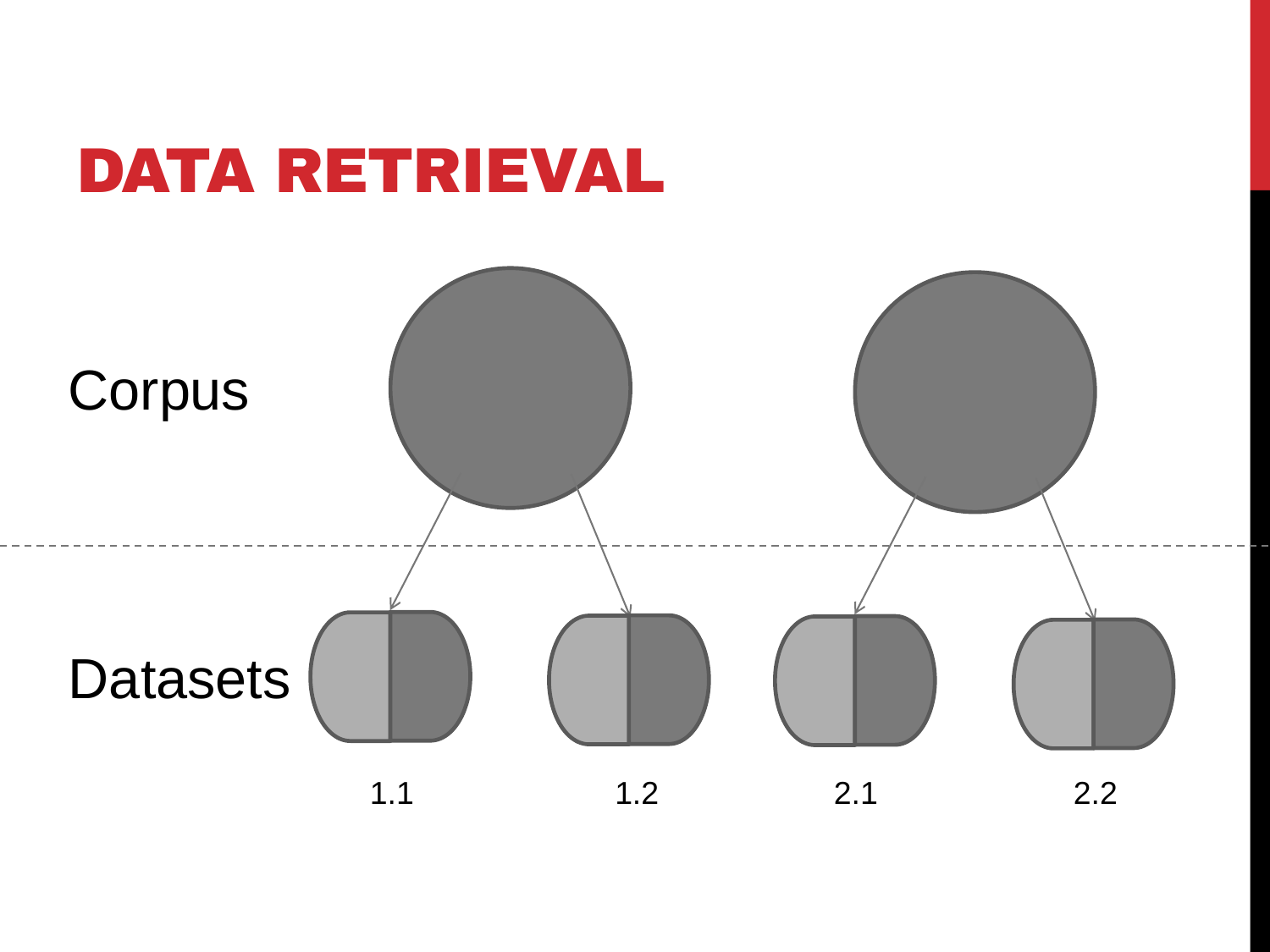

# Data retrieval

Corpus

Datasets
1.1
1.2
2.1
2.2